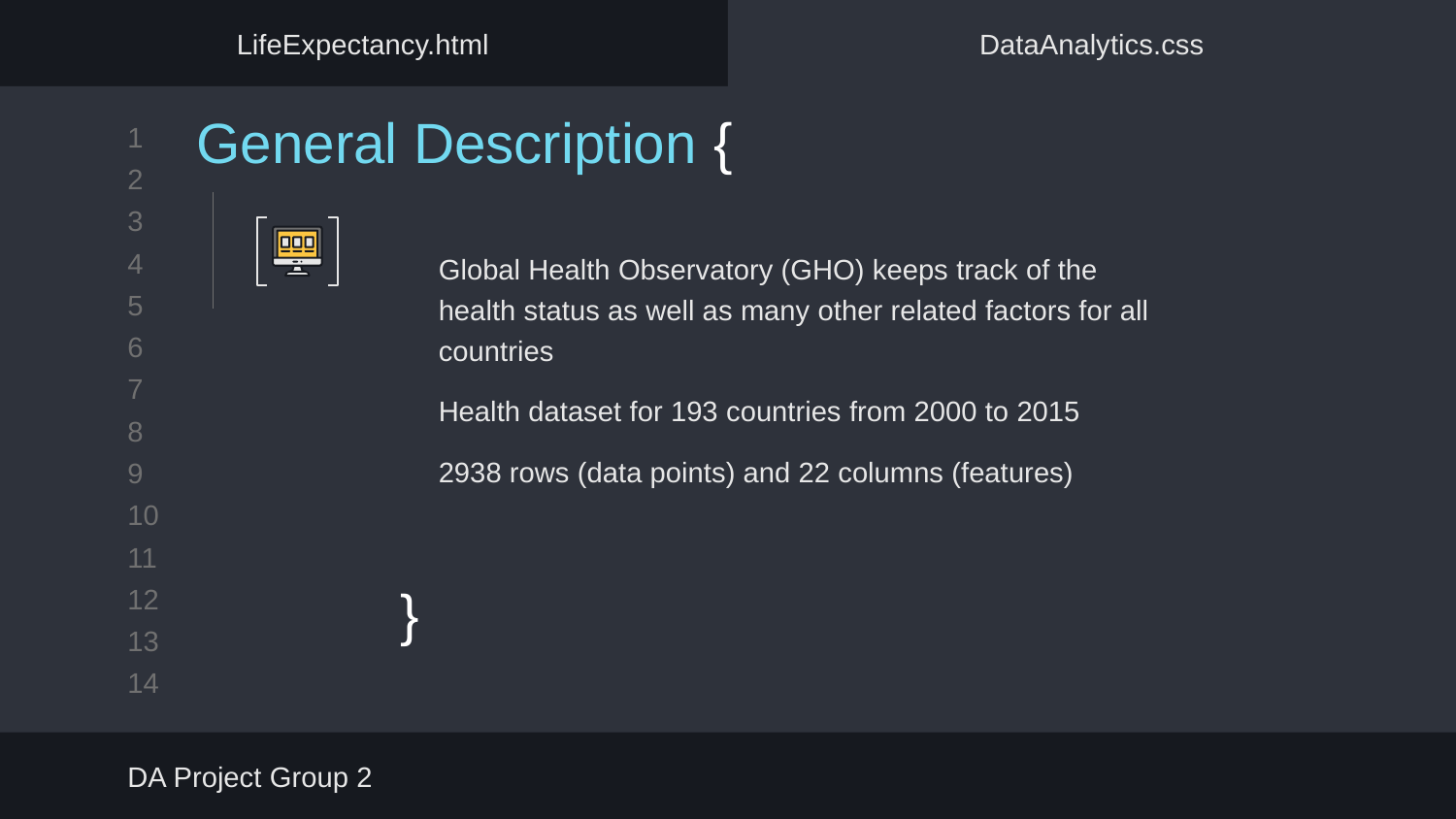

LifeExpectancy.html
DataAnalytics.css
# General Description {
}

Global Health Observatory (GHO) keeps track of the health status as well as many other related factors for all countries
Health dataset for 193 countries from 2000 to 2015
2938 rows (data points) and 22 columns (features)
DA Project Group 2